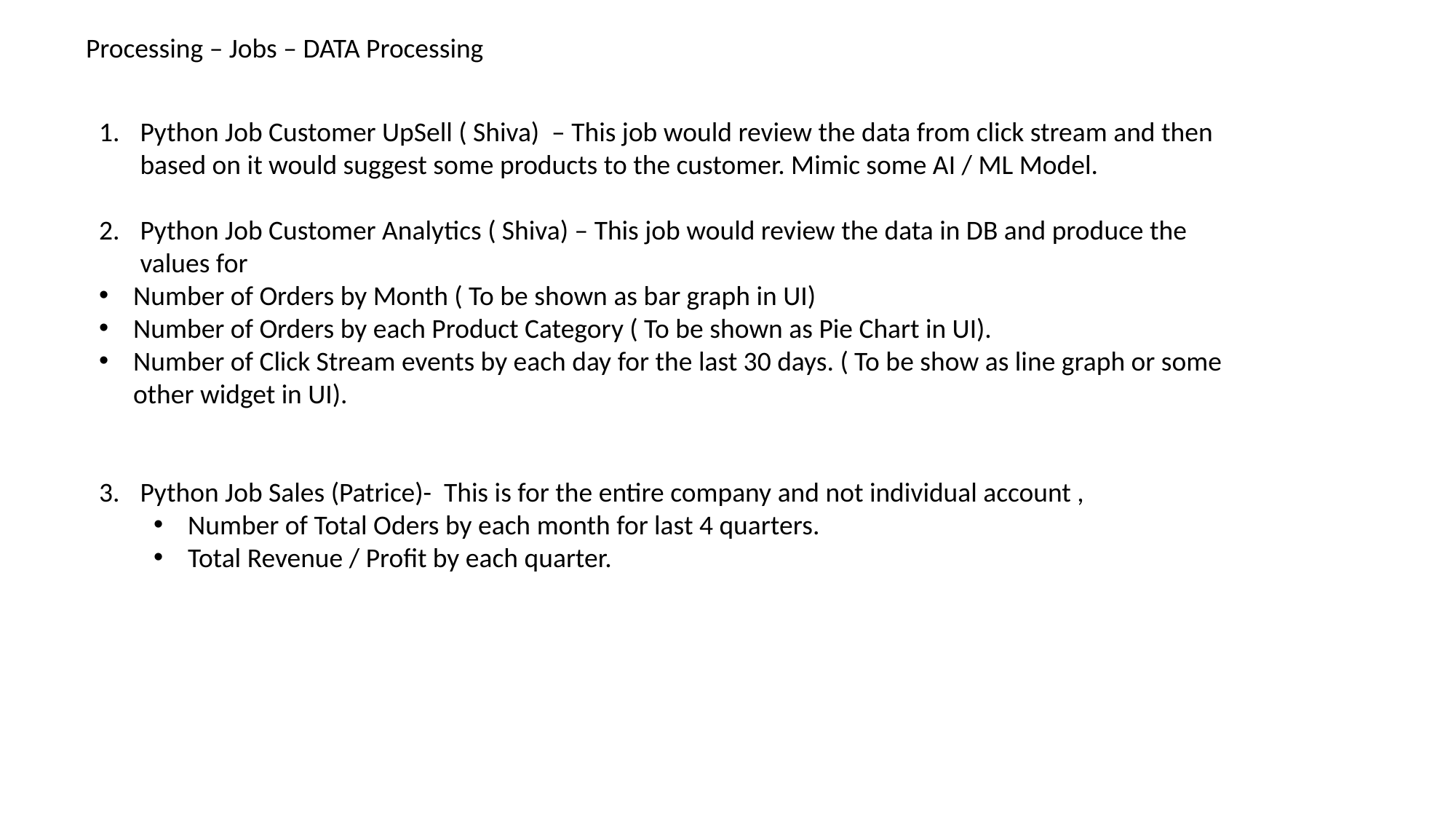

Processing – Jobs – DATA Processing
Python Job Customer UpSell ( Shiva)  – This job would review the data from click stream and then based on it would suggest some products to the customer. Mimic some AI / ML Model.

Python Job Customer Analytics ( Shiva) – This job would review the data in DB and produce the values for
Number of Orders by Month ( To be shown as bar graph in UI)
Number of Orders by each Product Category ( To be shown as Pie Chart in UI).
Number of Click Stream events by each day for the last 30 days. ( To be show as line graph or some other widget in UI).

Python Job Sales (Patrice)-  This is for the entire company and not individual account ,
Number of Total Oders by each month for last 4 quarters.
Total Revenue / Profit by each quarter.